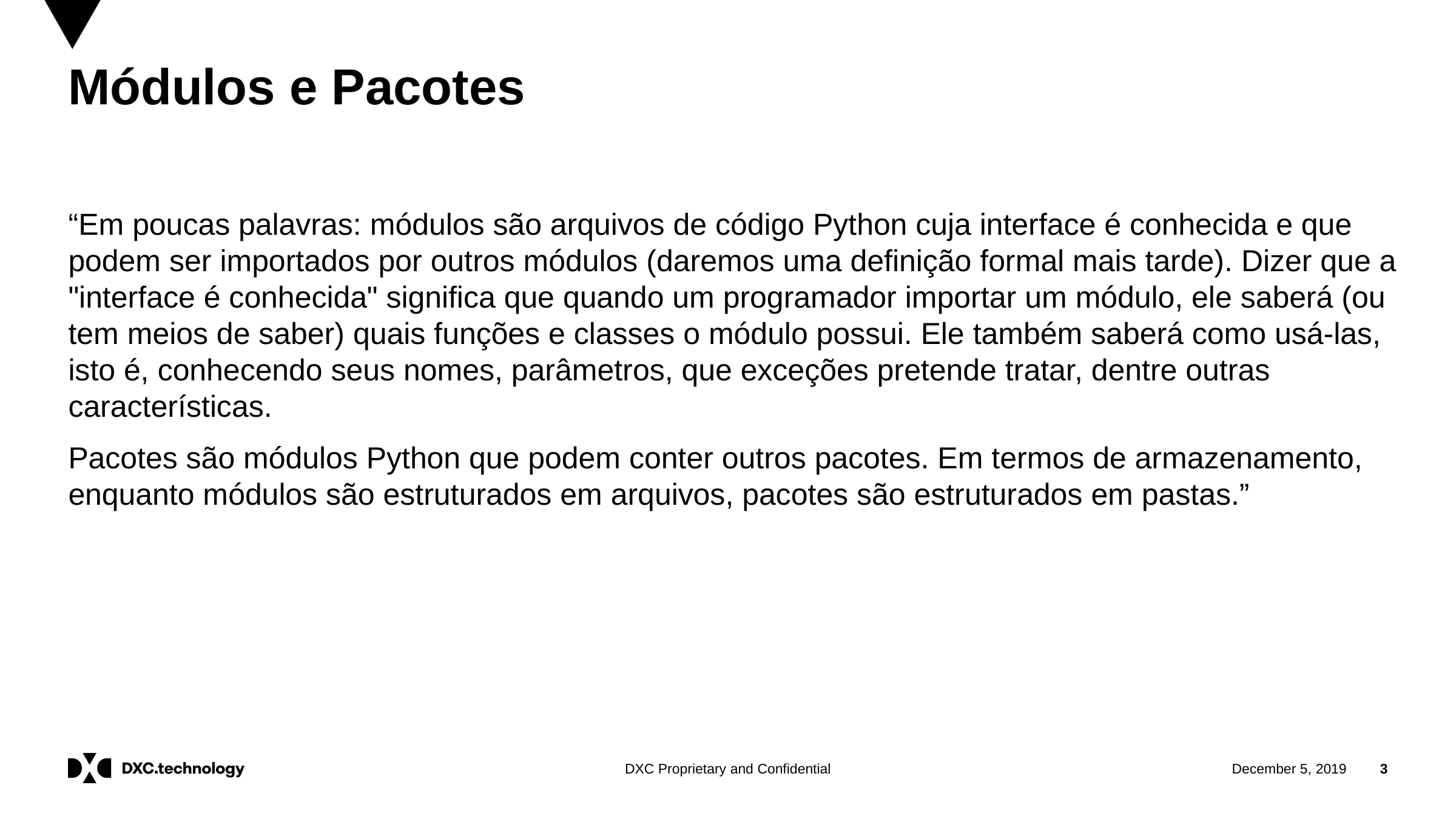

# Módulos e Pacotes
“Em poucas palavras: módulos são arquivos de código Python cuja interface é conhecida e que podem ser importados por outros módulos (daremos uma definição formal mais tarde). Dizer que a "interface é conhecida" significa que quando um programador importar um módulo, ele saberá (ou tem meios de saber) quais funções e classes o módulo possui. Ele também saberá como usá-las, isto é, conhecendo seus nomes, parâmetros, que exceções pretende tratar, dentre outras características.
Pacotes são módulos Python que podem conter outros pacotes. Em termos de armazenamento, enquanto módulos são estruturados em arquivos, pacotes são estruturados em pastas.”